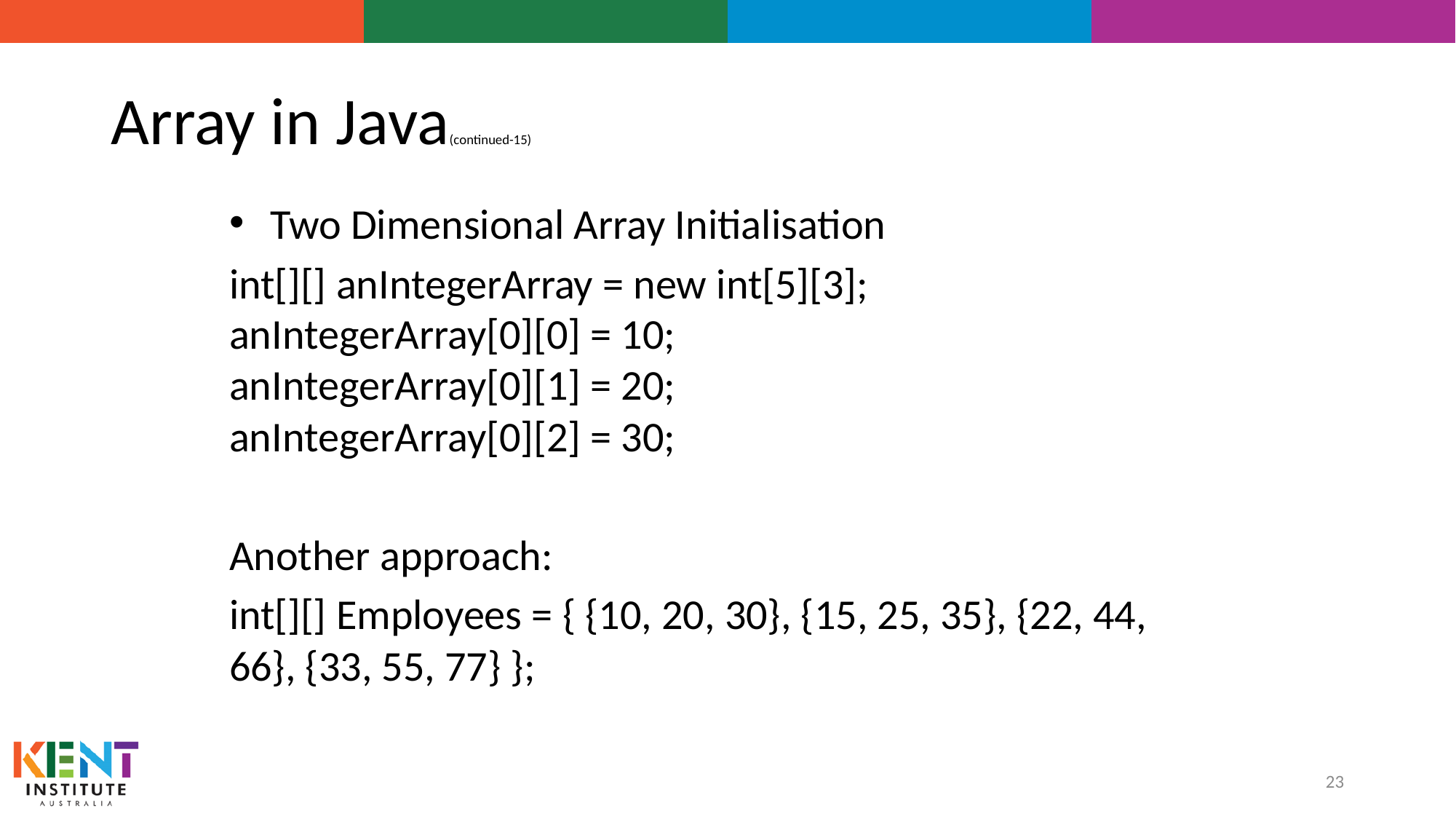

# Array in Java(continued-15)
Two Dimensional Array Initialisation
int[][] anIntegerArray = new int[5][3];
anIntegerArray[0][0] = 10;
anIntegerArray[0][1] = 20;
anIntegerArray[0][2] = 30;

Another approach:
int[][] Employees = { {10, 20, 30}, {15, 25, 35}, {22, 44, 66}, {33, 55, 77} };

23